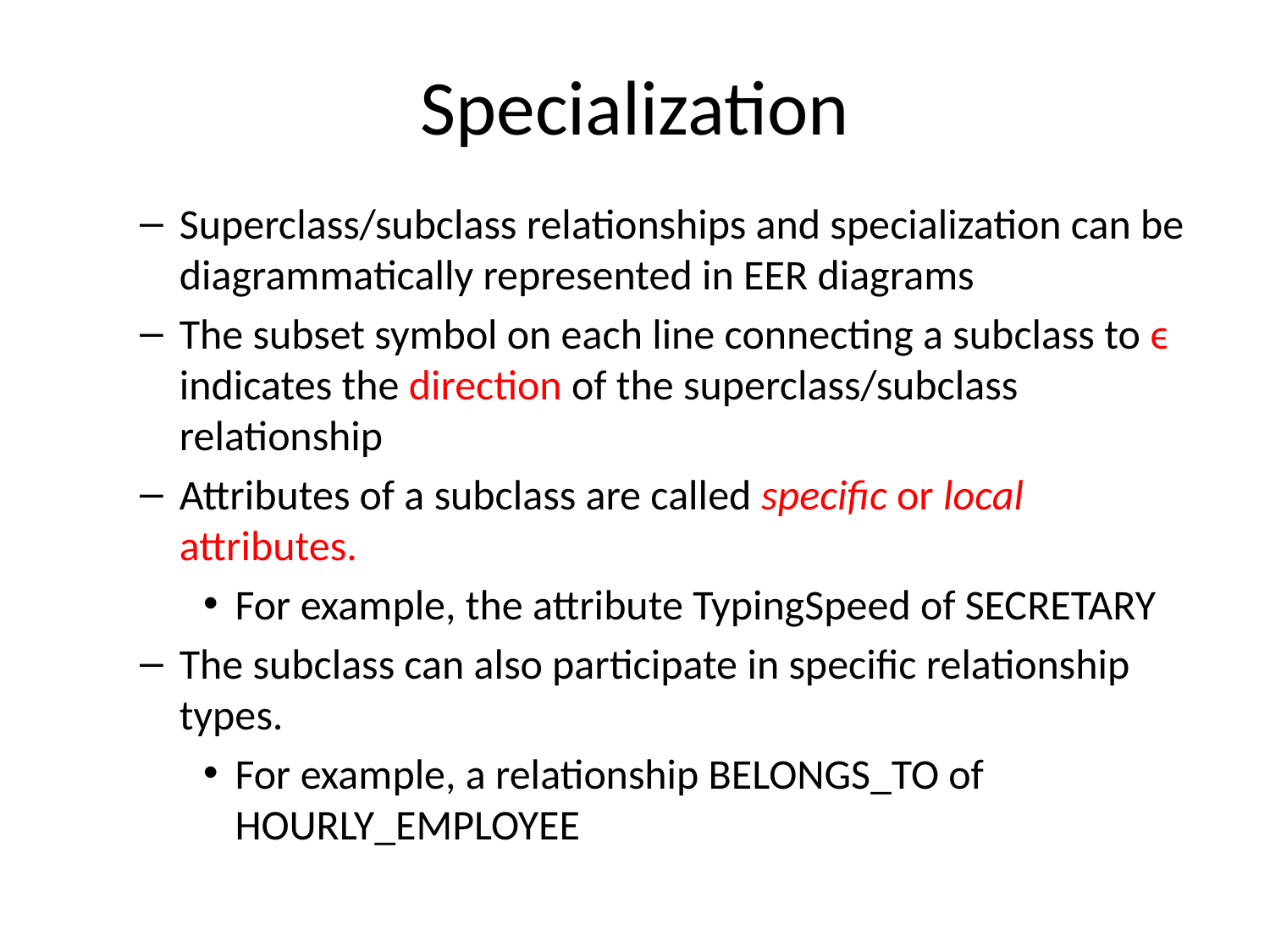

# Specialization
Superclass/subclass relationships and specialization can be diagrammatically represented in EER diagrams
The subset symbol on each line connecting a subclass to ϵ indicates the direction of the superclass/subclass relationship
Attributes of a subclass are called specific or local attributes.
For example, the attribute TypingSpeed of SECRETARY
The subclass can also participate in specific relationship types.
For example, a relationship BELONGS_TO of HOURLY_EMPLOYEE